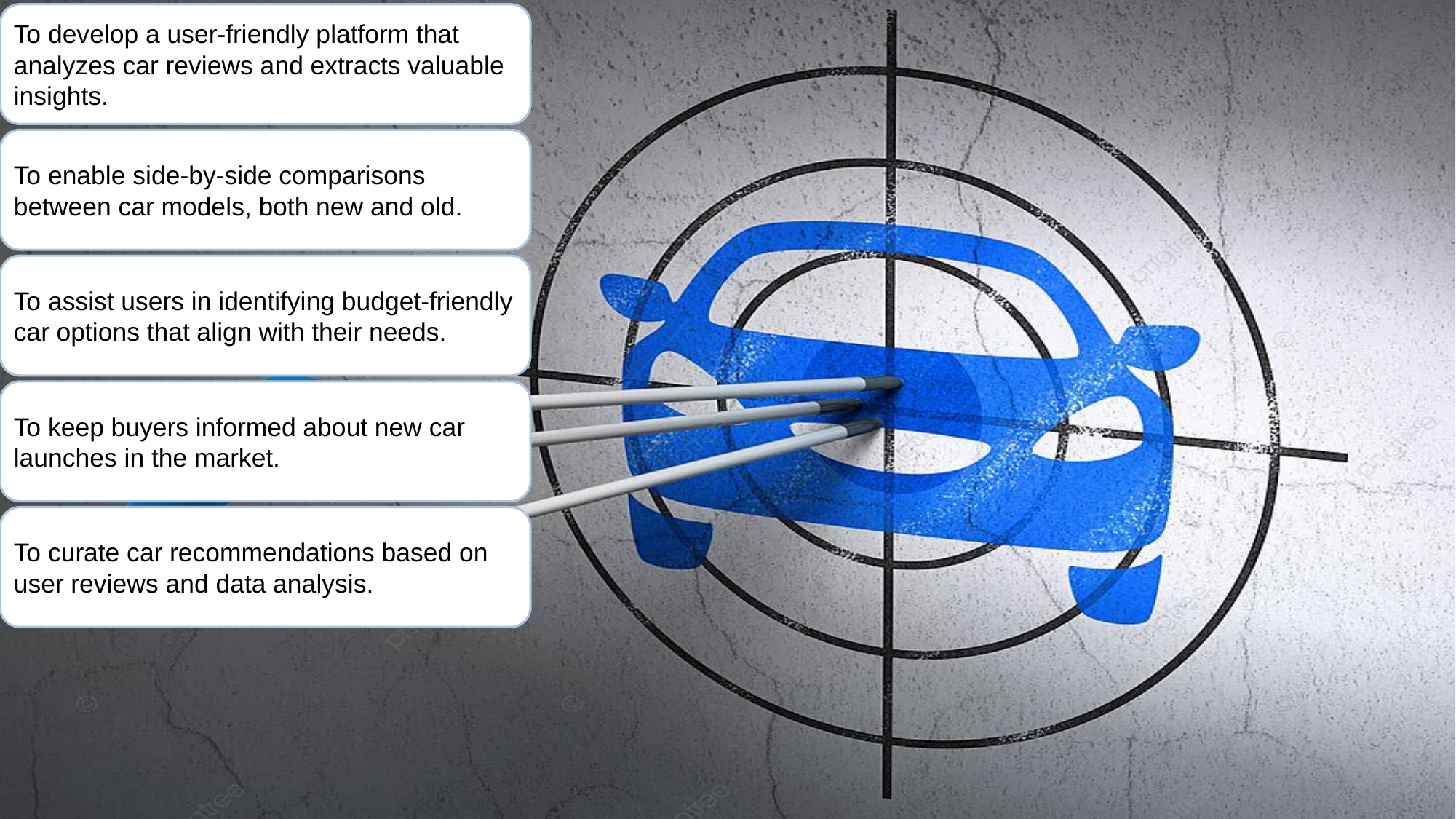

Objectives:-
To develop a user-friendly platform that analyzes car reviews and extracts valuable insights.
To enable side-by-side comparisons between car models, both new and old.
To assist users in identifying budget-friendly car options that align with their needs.
To keep buyers informed about new car launches in the market.
To curate car recommendations based on user reviews and data analysis.